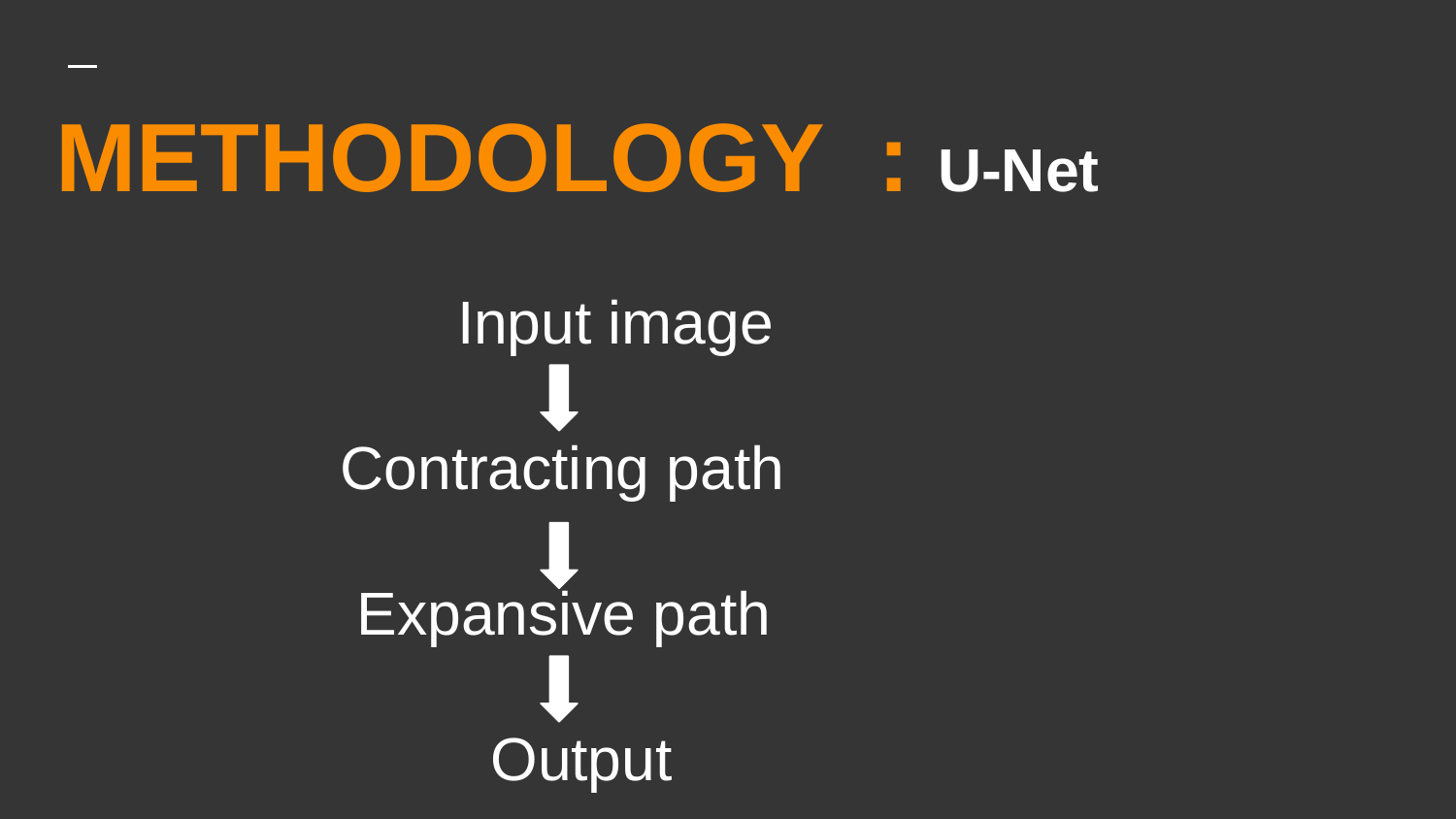

# METHODOLOGY  : U-Net

                        Input image

                 Contracting path

                  Expansive path

                          Output